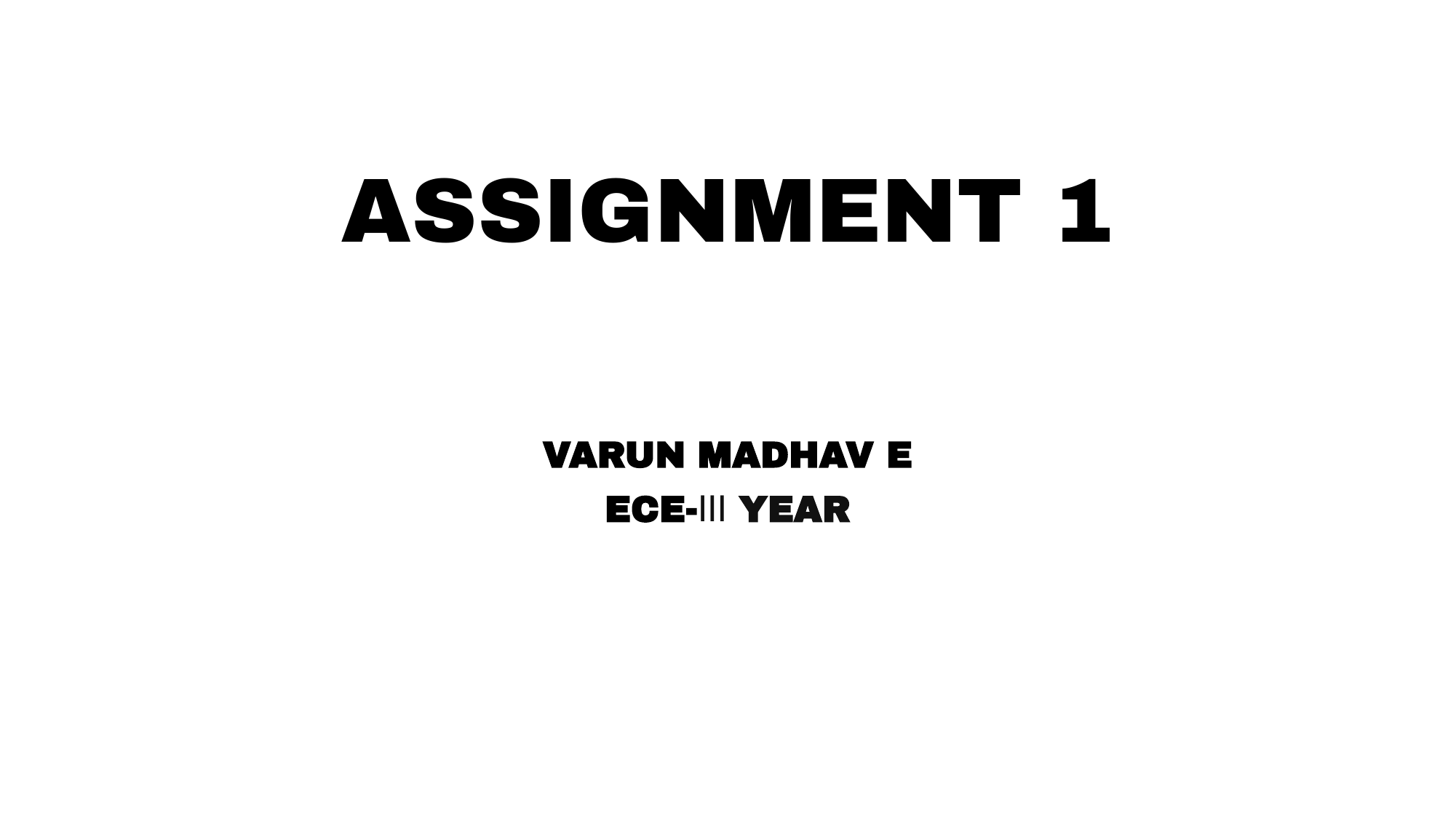

# ASSIGNMENT 1
VARUN MADHAV E
ECE-III YEAR